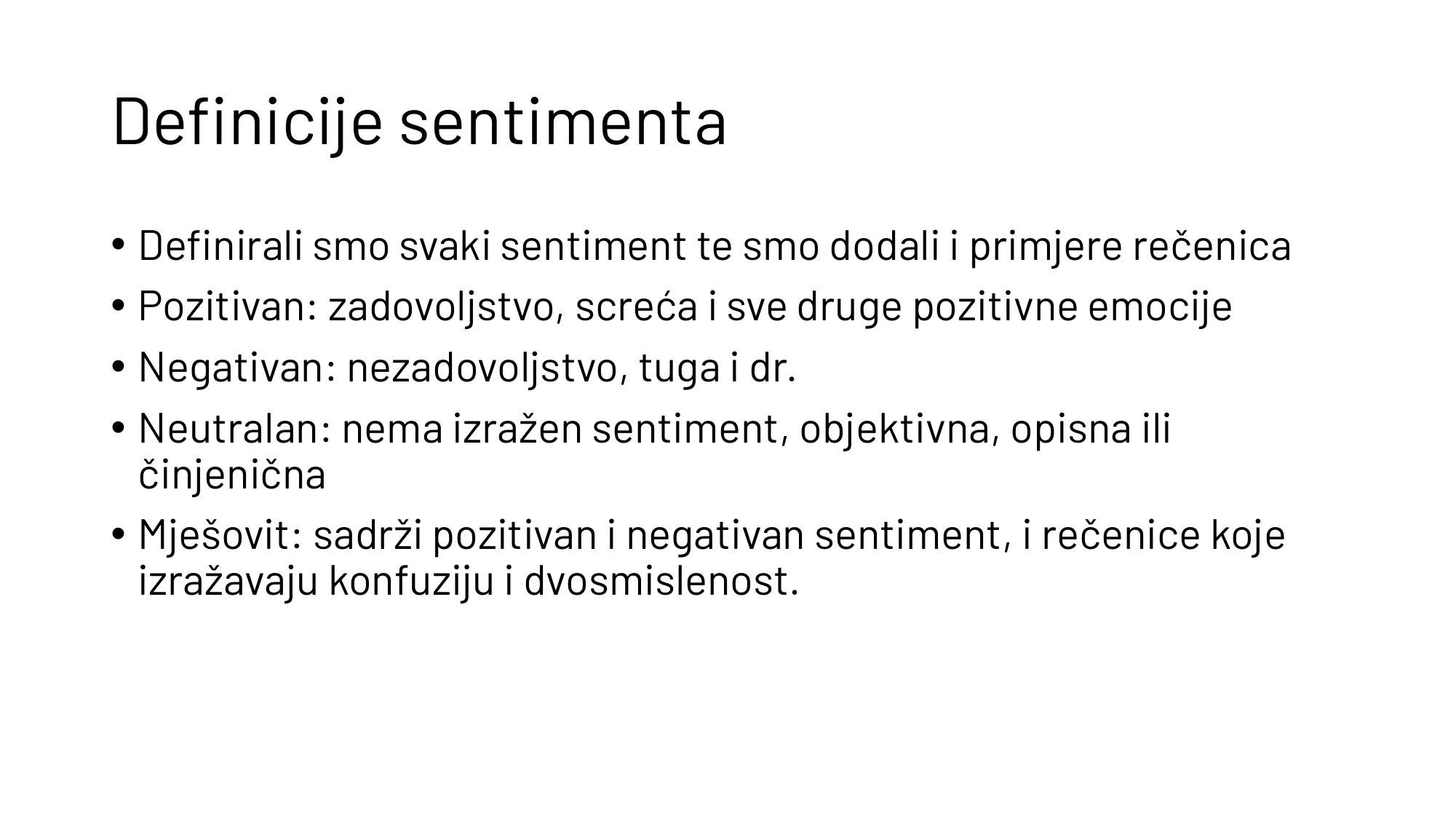

# Definicije sentimenta
Definirali smo svaki sentiment te smo dodali i primjere rečenica
Pozitivan: zadovoljstvo, screća i sve druge pozitivne emocije
Negativan: nezadovoljstvo, tuga i dr.
Neutralan: nema izražen sentiment, objektivna, opisna ili činjenična
Mješovit: sadrži pozitivan i negativan sentiment, i rečenice koje izražavaju konfuziju i dvosmislenost.